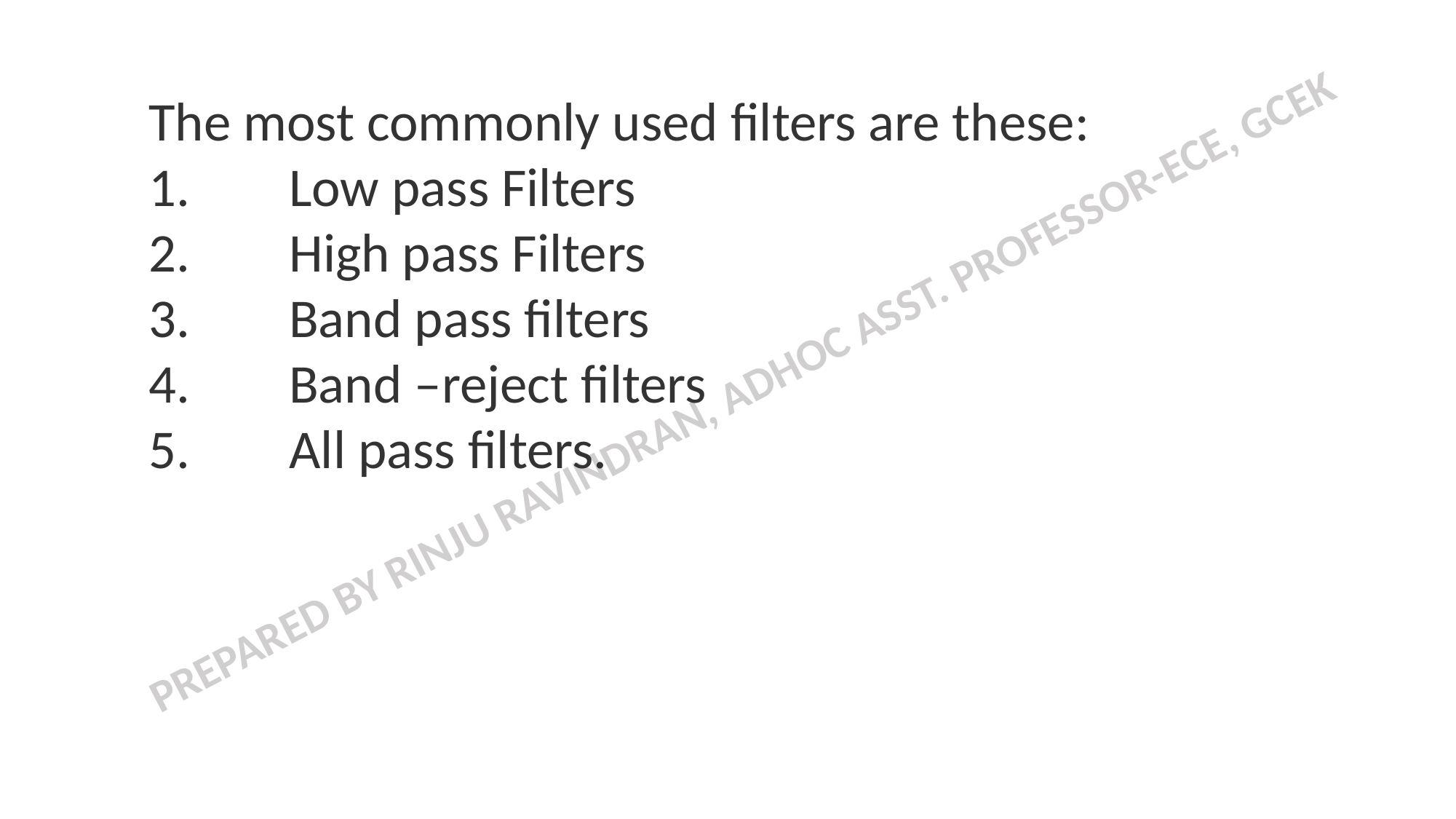

The most commonly used filters are these:
1.        Low pass Filters
2.        High pass Filters
3.        Band pass filters
4.        Band –reject filters
5.        All pass filters.